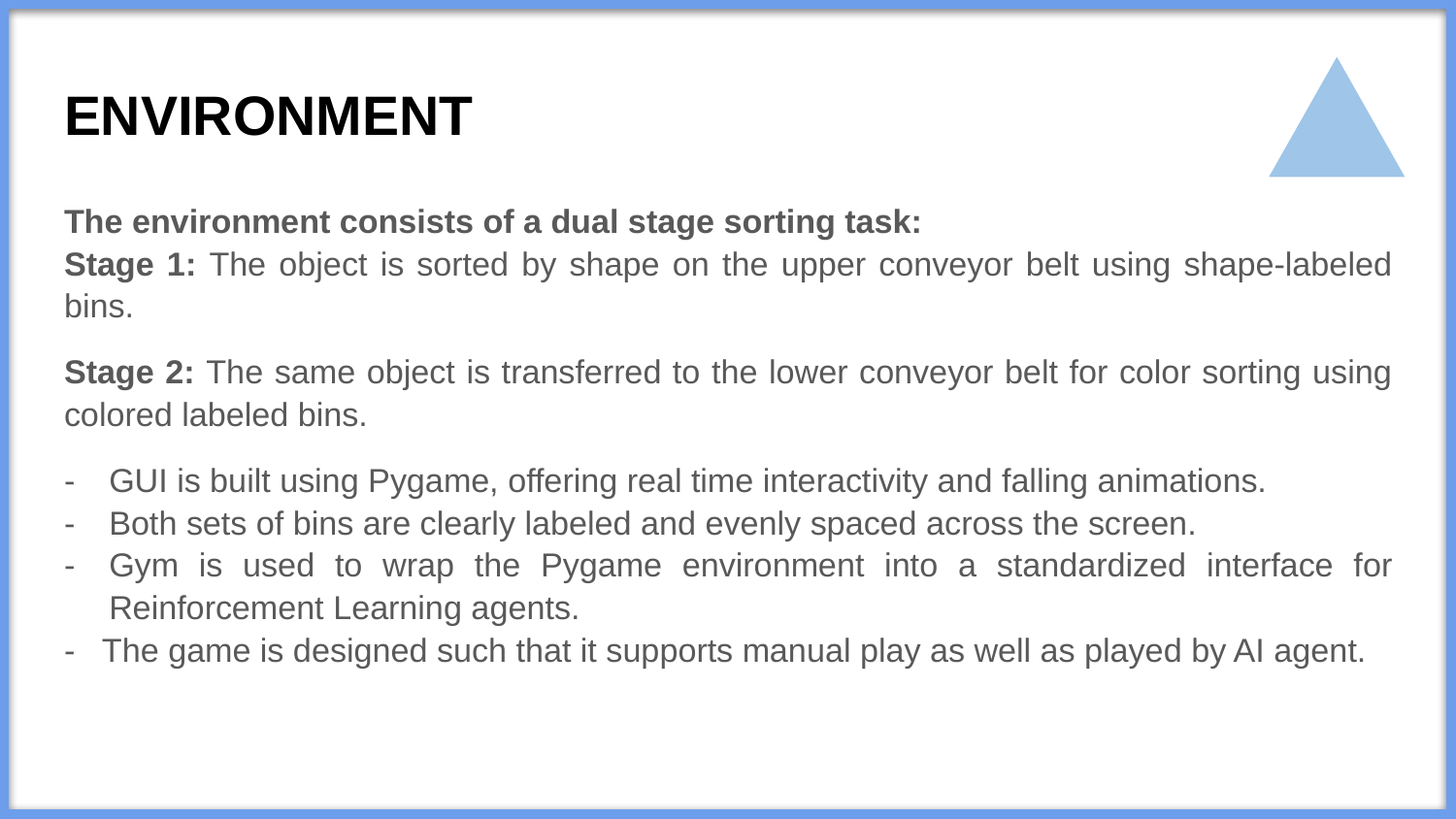

# ENVIRONMENT
The environment consists of a dual stage sorting task:
Stage 1: The object is sorted by shape on the upper conveyor belt using shape-labeled bins.

Stage 2: The same object is transferred to the lower conveyor belt for color sorting using colored labeled bins.

GUI is built using Pygame, offering real time interactivity and falling animations.
Both sets of bins are clearly labeled and evenly spaced across the screen.
Gym is used to wrap the Pygame environment into a standardized interface for Reinforcement Learning agents.
-   The game is designed such that it supports manual play as well as played by AI agent.